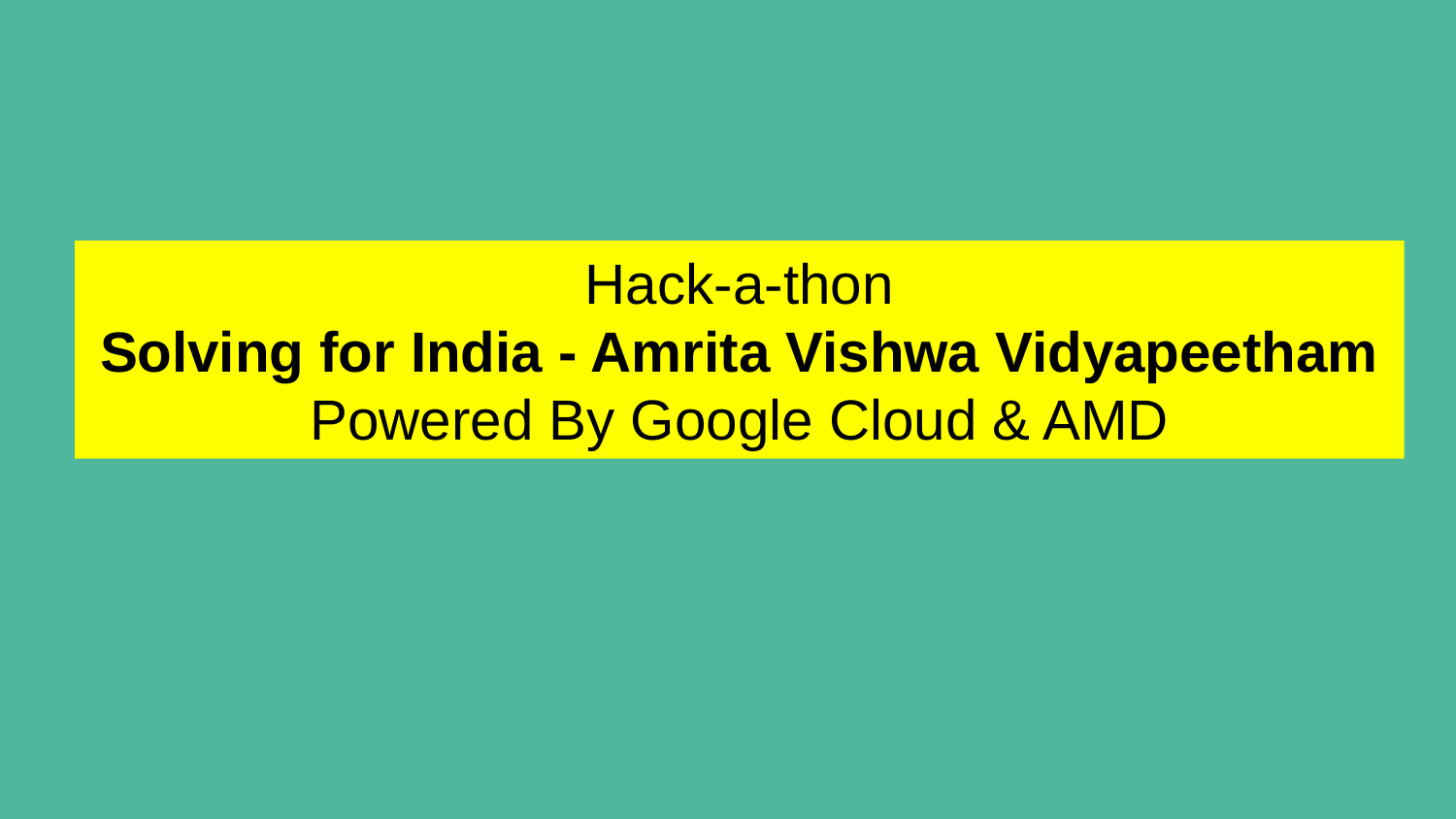

Hack-a-thon
Solving for India - Amrita Vishwa Vidyapeetham
Powered By Google Cloud & AMD